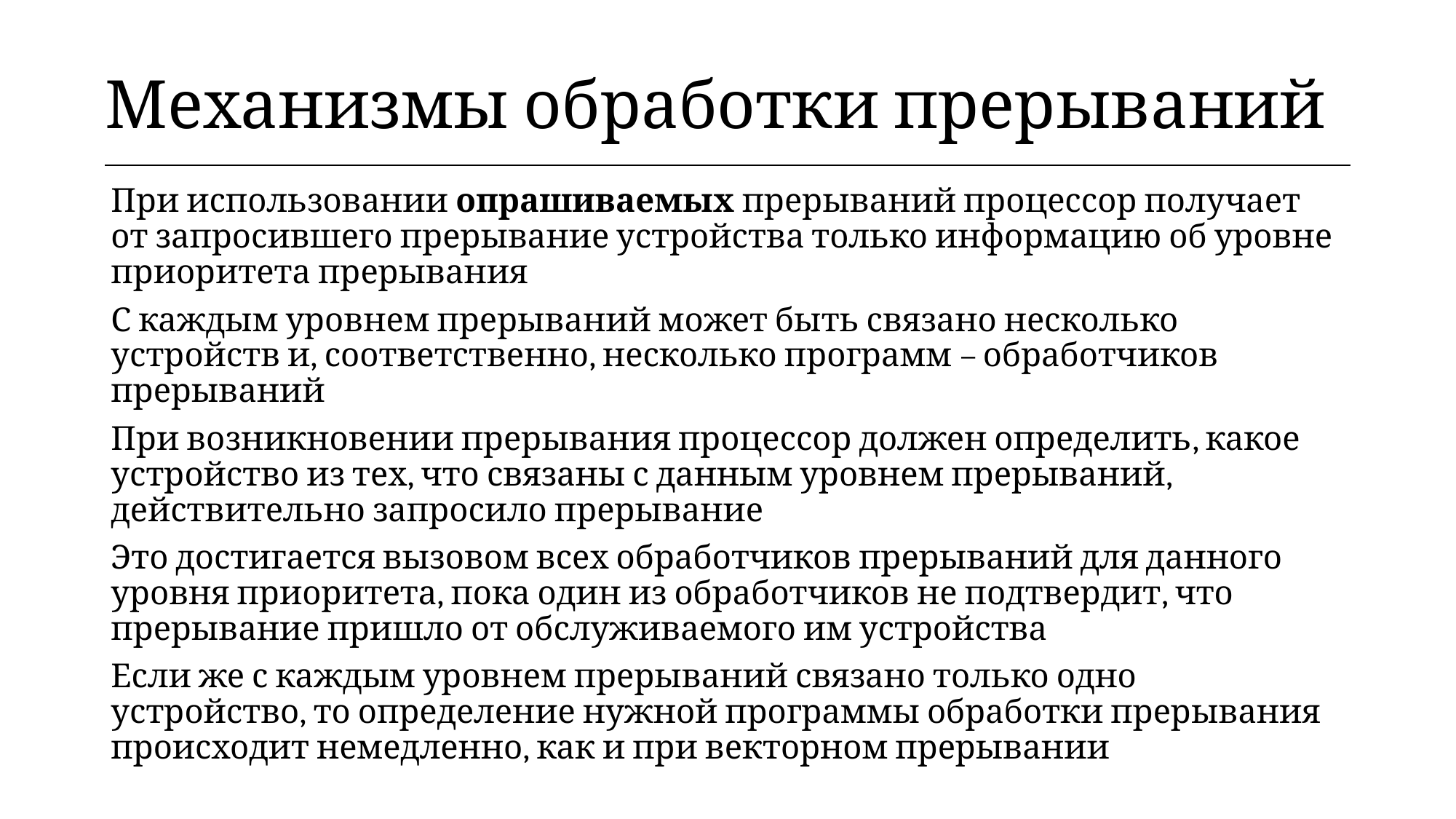

| Механизмы обработки прерываний |
| --- |
При использовании опрашиваемых прерываний процессор получает от запросившего прерывание устройства только информацию об уровне приоритета прерывания
С каждым уровнем прерываний может быть связано несколько устройств и, соответственно, несколько программ – обработчиков прерываний
При возникновении прерывания процессор должен определить, какое устройство из тех, что связаны с данным уровнем прерываний, действительно запросило прерывание
Это достигается вызовом всех обработчиков прерываний для данного уровня приоритета, пока один из обработчиков не подтвердит, что прерывание пришло от обслуживаемого им устройства
Если же с каждым уровнем прерываний связано только одно устройство, то определение нужной программы обработки прерывания происходит немедленно, как и при векторном прерывании